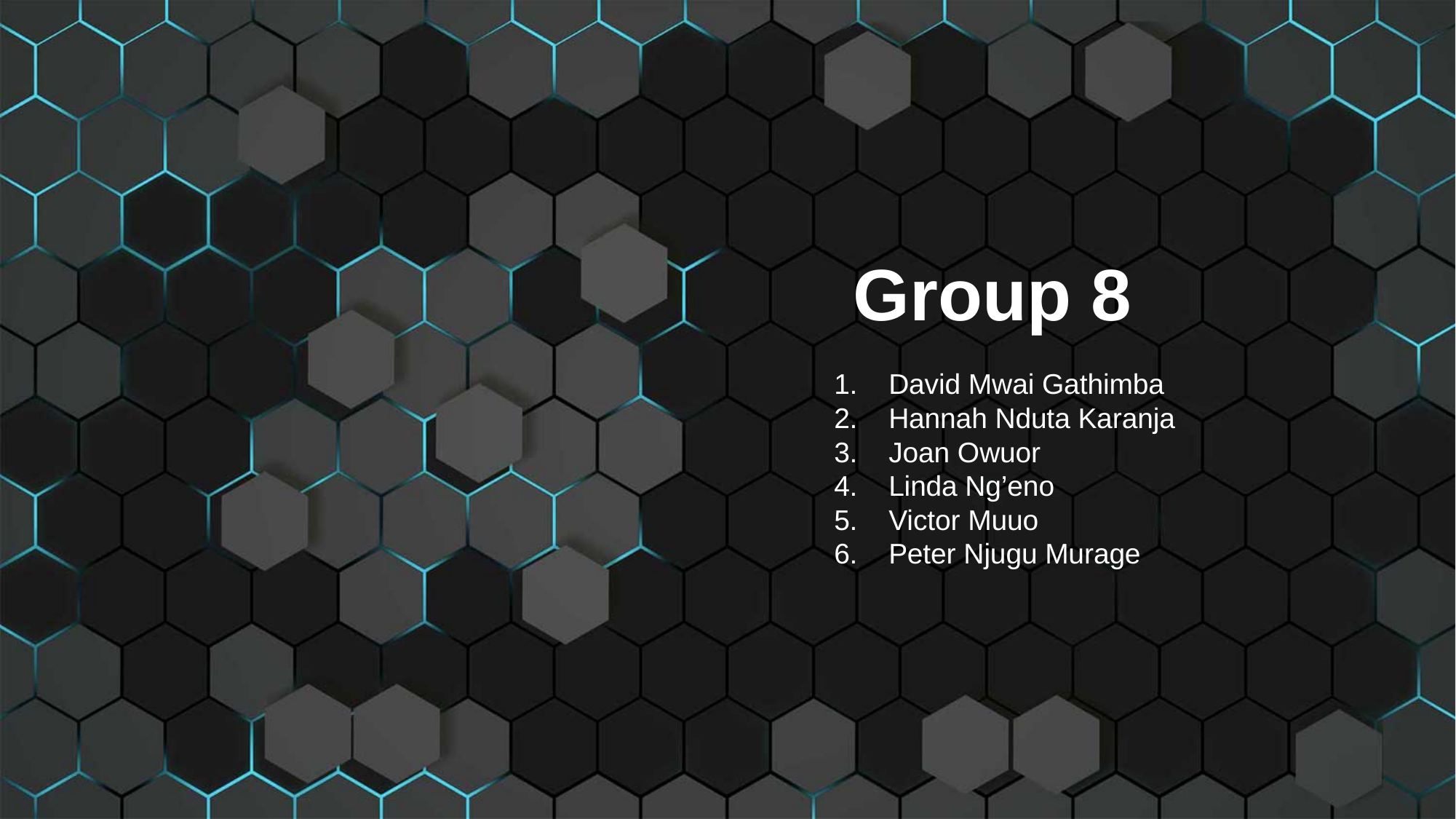

Group 8
David Mwai Gathimba
Hannah Nduta Karanja
Joan Owuor
Linda Ng’eno
Victor Muuo
Peter Njugu Murage